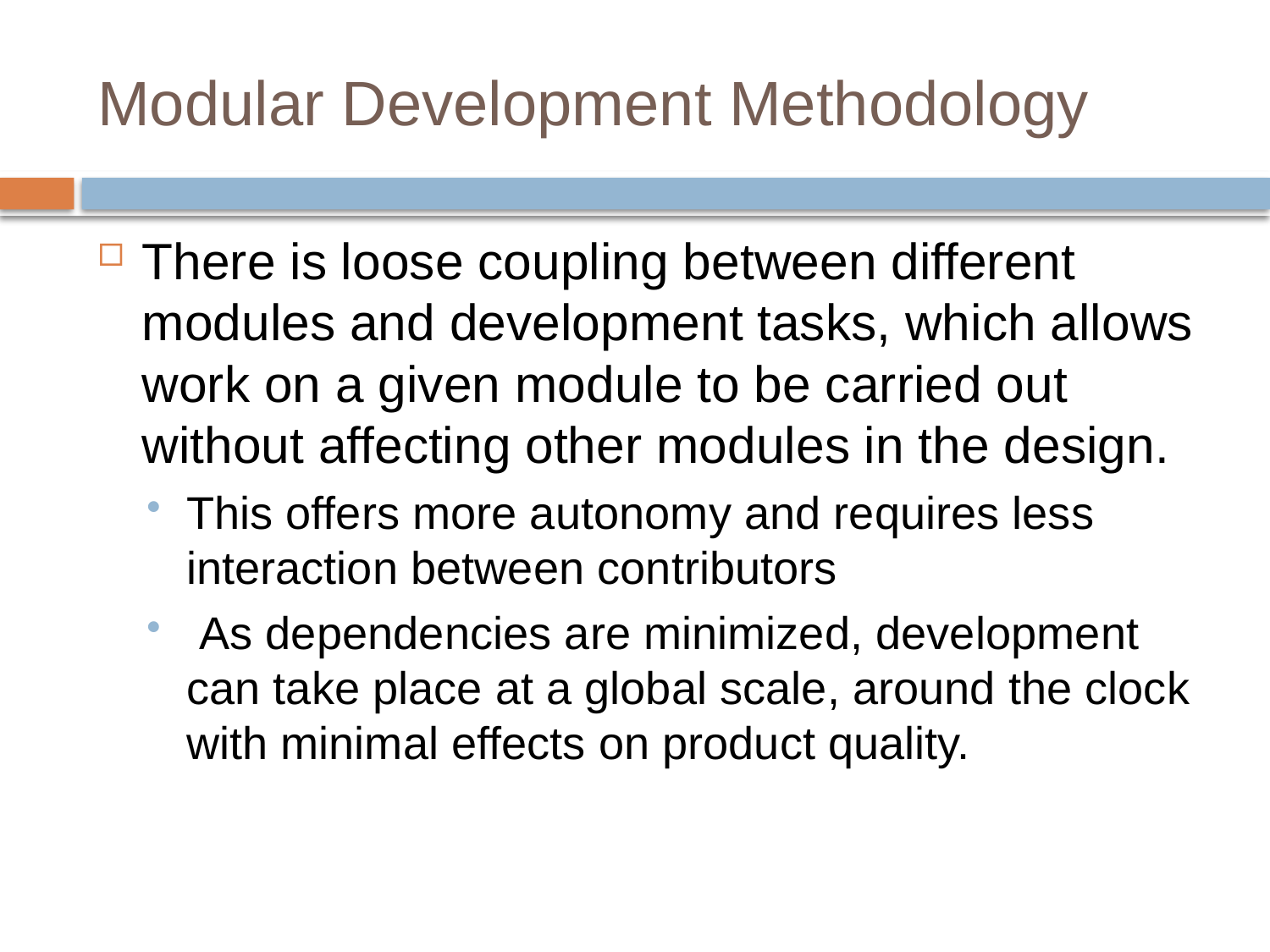

# Modular Development Methodology
There is loose coupling between different modules and development tasks, which allows work on a given module to be carried out without affecting other modules in the design.
This offers more autonomy and requires less interaction between contributors
 As dependencies are minimized, development can take place at a global scale, around the clock with minimal effects on product quality.